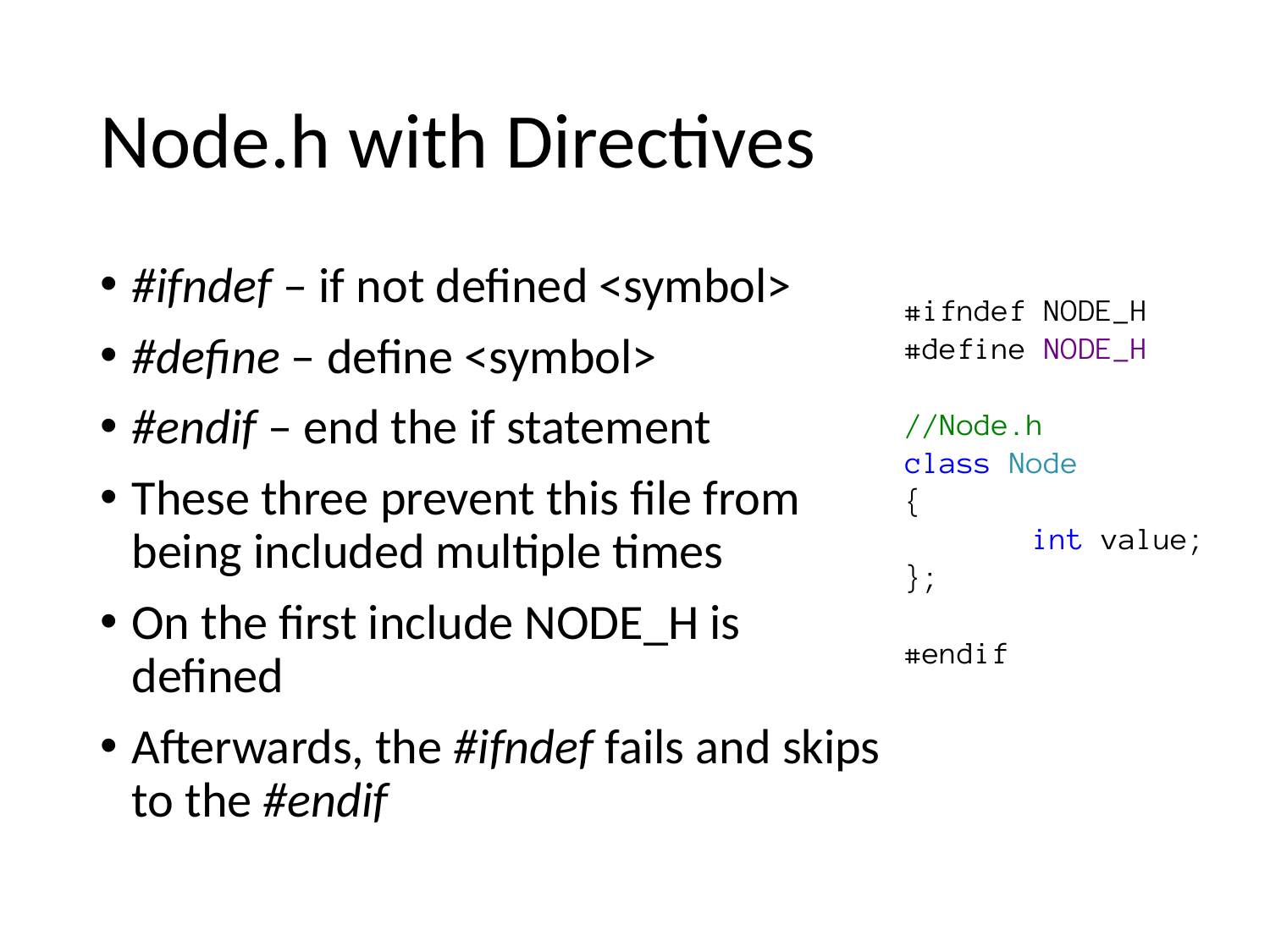

# Node.h with Directives
#ifndef – if not defined <symbol>
#define – define <symbol>
#endif – end the if statement
These three prevent this file from being included multiple times
On the first include NODE_H is defined
Afterwards, the #ifndef fails and skips to the #endif
#ifndef NODE_H
#define NODE_H

//Node.h
class Node
{
	int value;
};

#endif